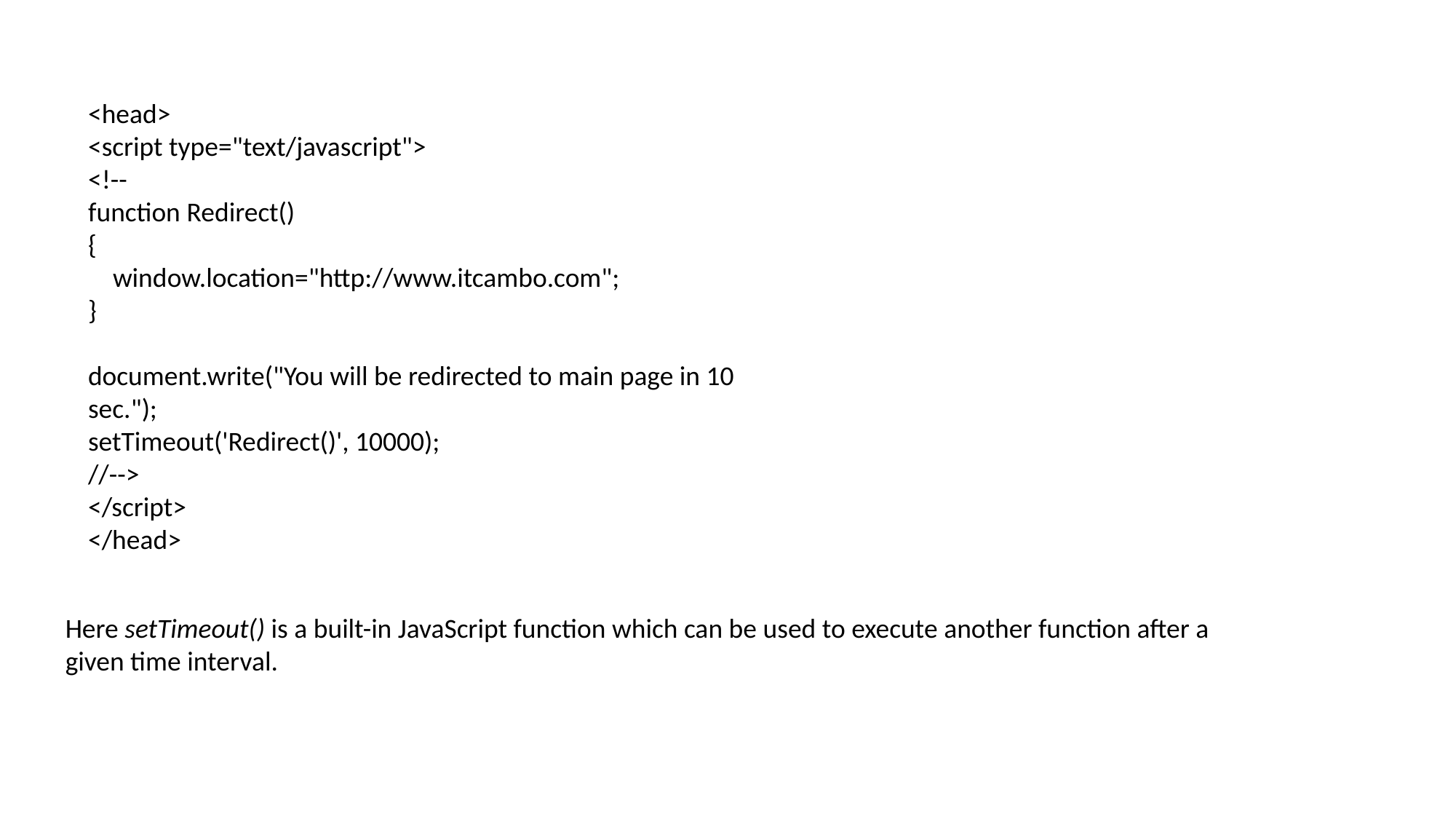

<head>
<script type="text/javascript">
<!--
function Redirect()
{
    window.location="http://www.itcambo.com";
}

document.write("You will be redirected to main page in 10 sec.");
setTimeout('Redirect()', 10000);
//-->
</script>
</head>
Here setTimeout() is a built-in JavaScript function which can be used to execute another function after a given time interval.